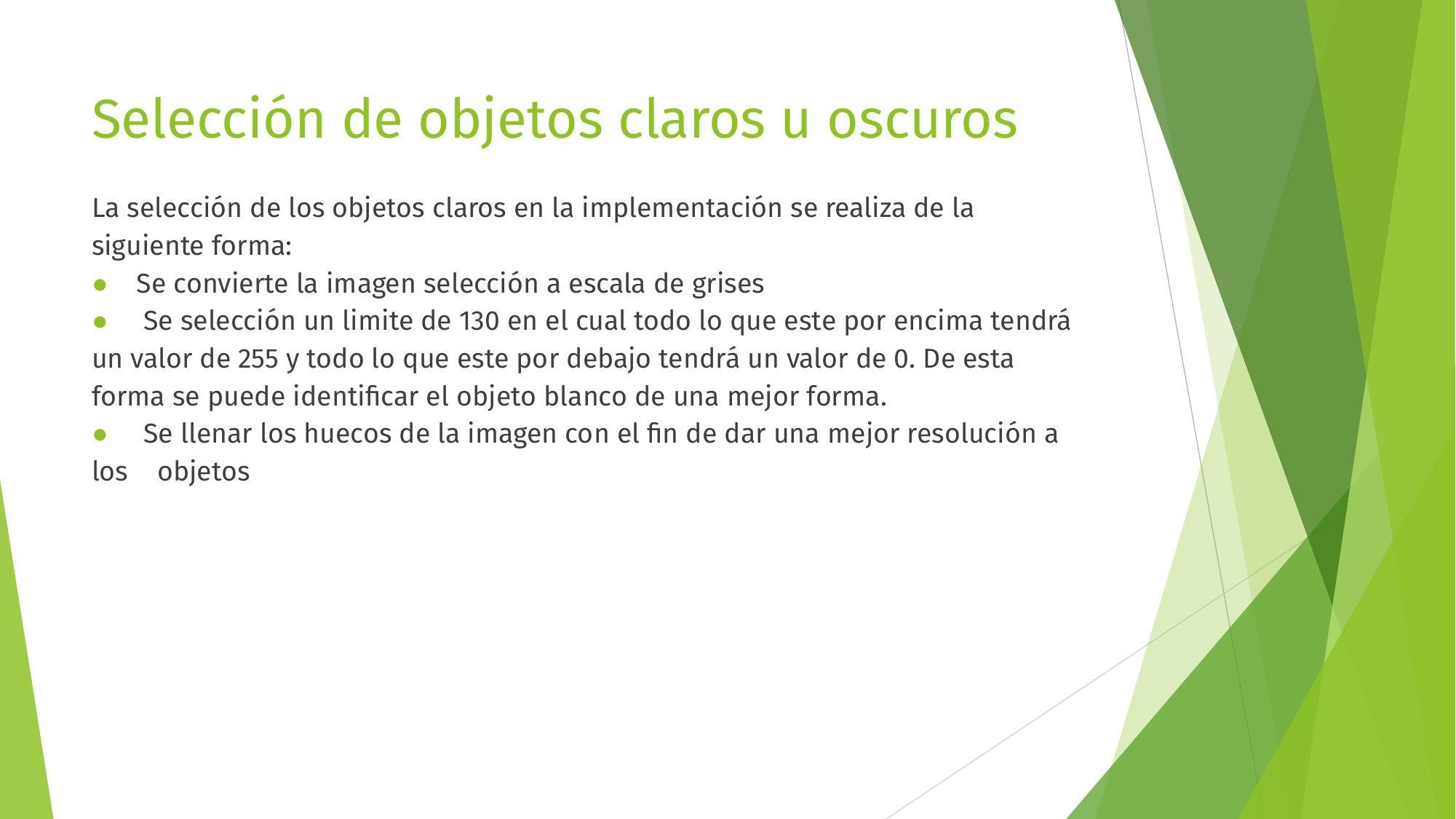

# Selección de objetos claros u oscuros
La selección de los objetos claros en la implementación se realiza de la
siguiente forma:
●    Se convierte la imagen selección a escala de grises
●     Se selección un limite de 130 en el cual todo lo que este por encima tendrá un valor de 255 y todo lo que este por debajo tendrá un valor de 0. De esta forma se puede identificar el objeto blanco de una mejor forma.
●     Se llenar los huecos de la imagen con el fin de dar una mejor resolución a los    objetos